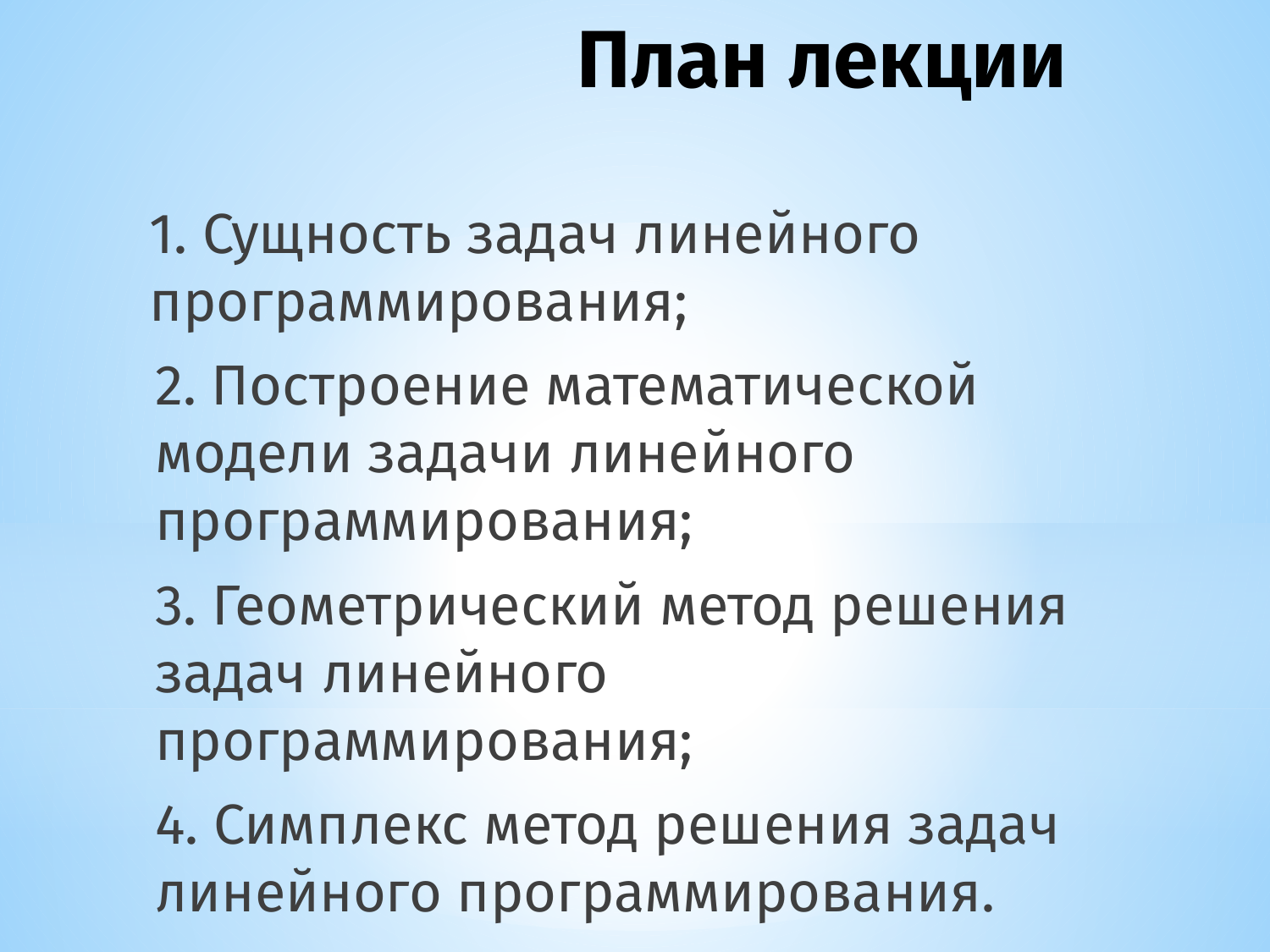

# План лекции

	1. Сущность задач линейного программирования;
2. Построение математической модели задачи линейного программирования;
3. Геометрический метод решения задач линейного программирования;
4. Симплекс метод решения задач линейного программирования.